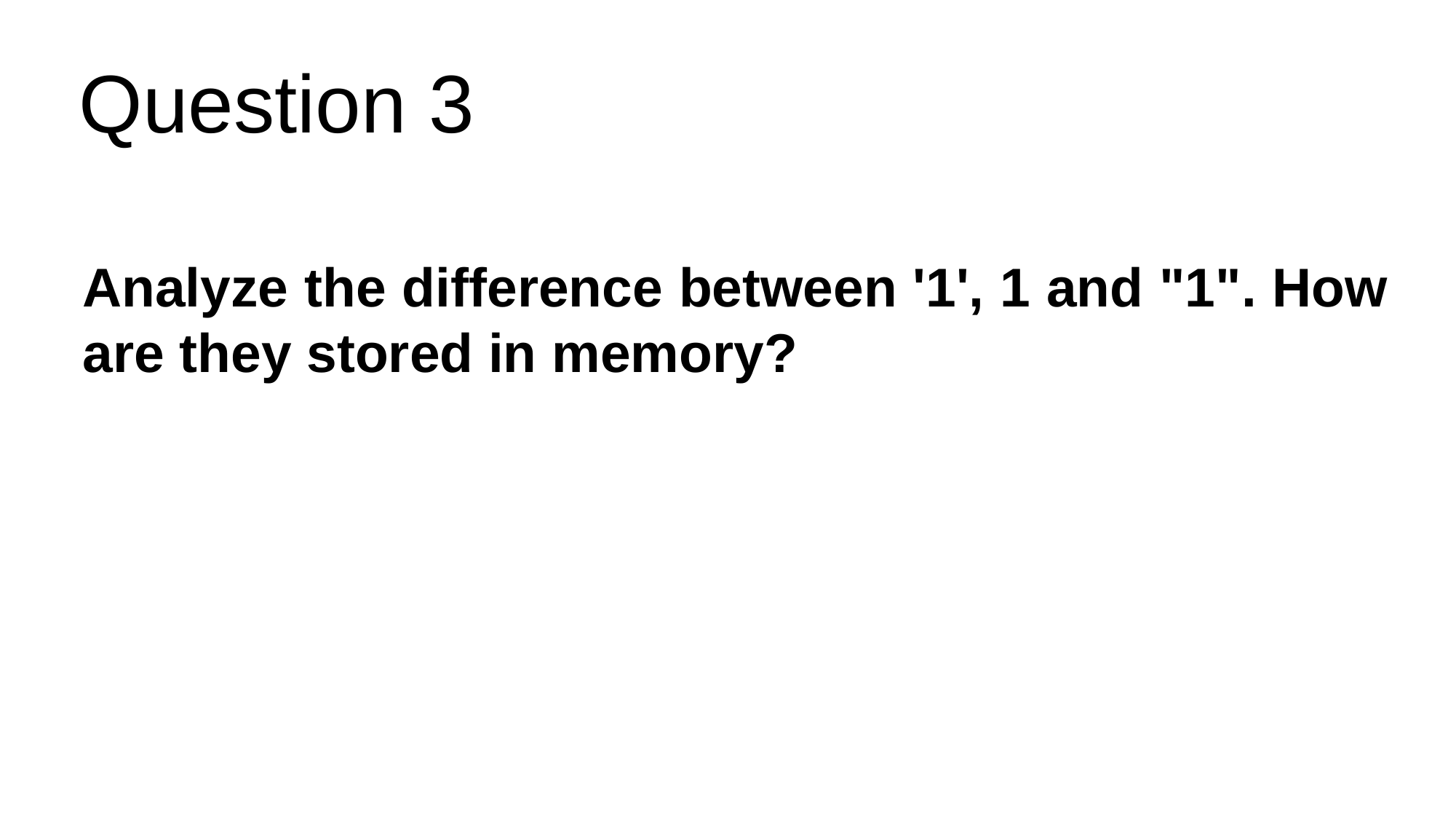

Question 3
Analyze the difference between '1', 1 and "1". How are they stored in memory?